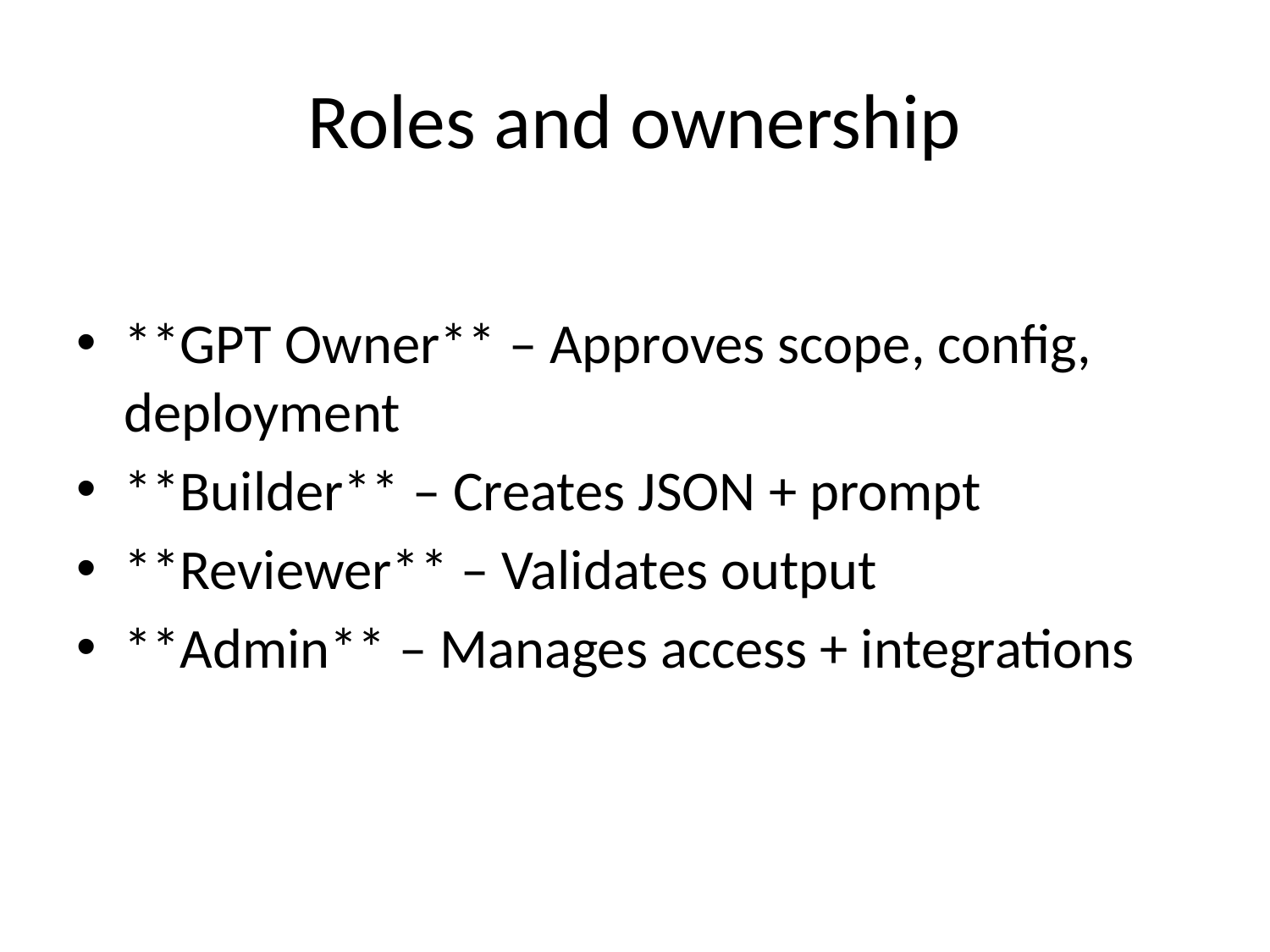

# Roles and ownership

**GPT Owner** – Approves scope, config, deployment
**Builder** – Creates JSON + prompt
**Reviewer** – Validates output
**Admin** – Manages access + integrations